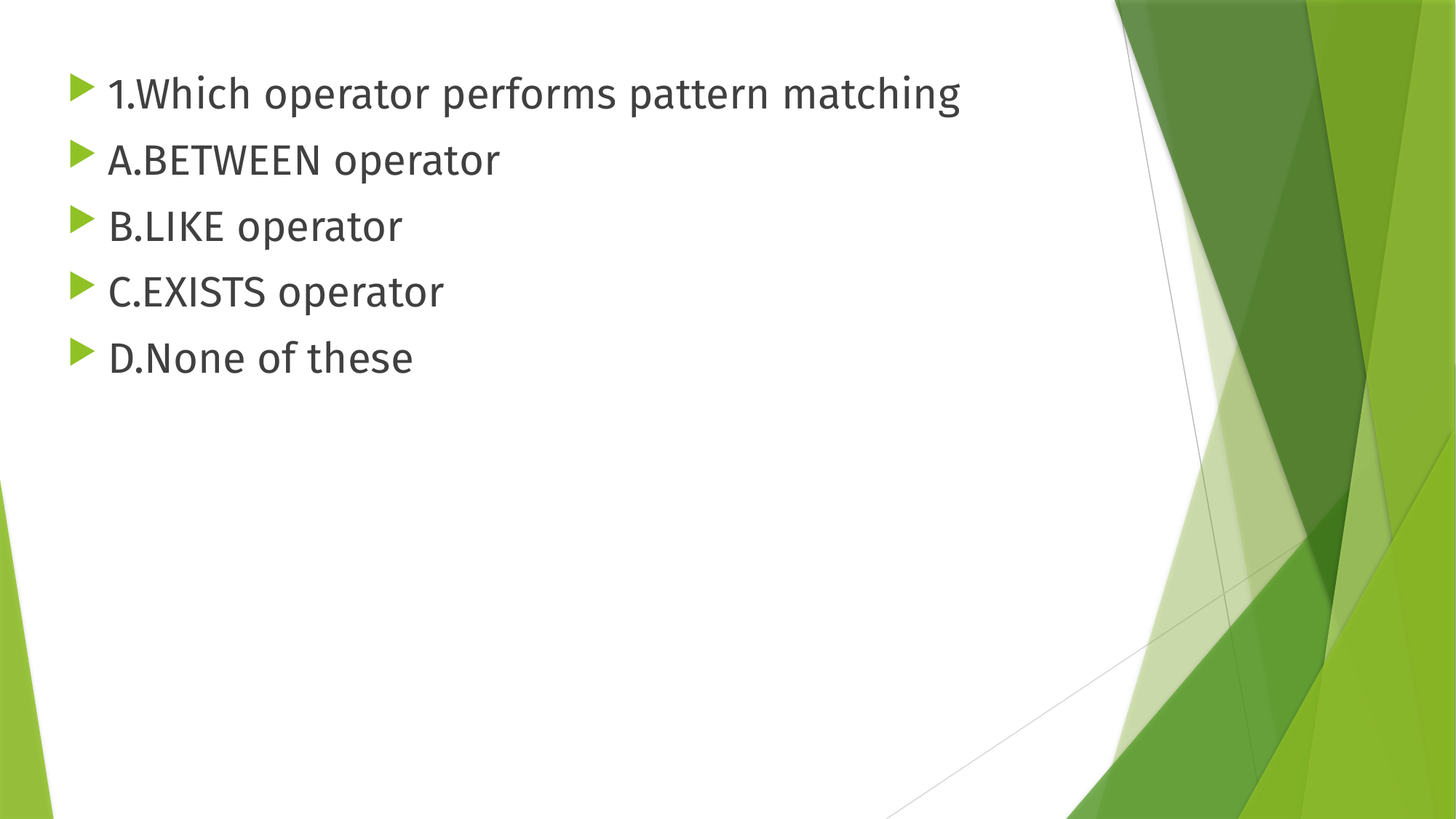

1.Which operator performs pattern matching
A.BETWEEN operator
B.LIKE operator
C.EXISTS operator
D.None of these